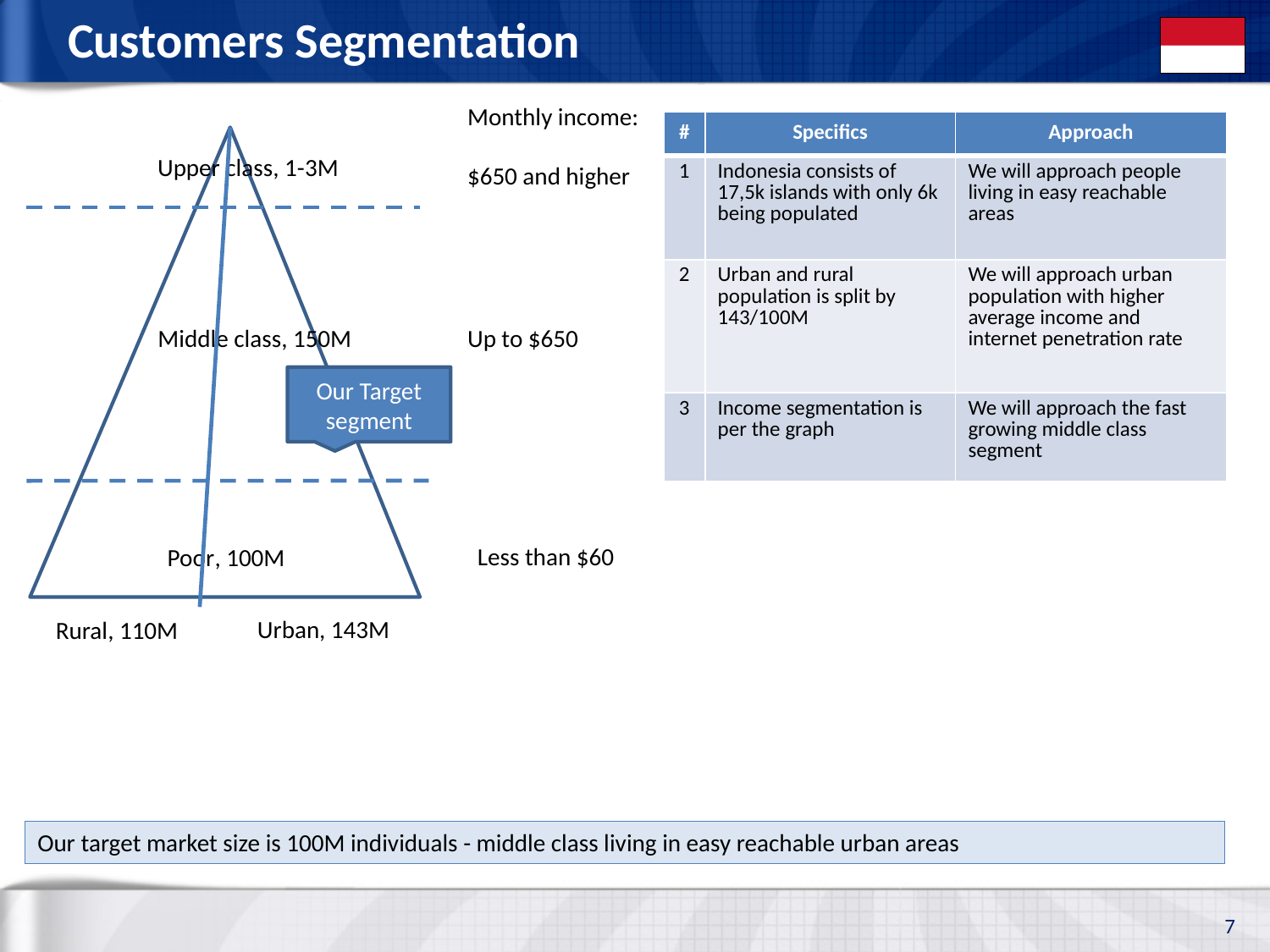

# Customers Segmentation
Monthly income:

$650 and higher
| # | Specifics | Approach |
| --- | --- | --- |
| 1 | Indonesia consists of 17,5k islands with only 6k being populated | We will approach people living in easy reachable areas |
| 2 | Urban and rural population is split by 143/100M | We will approach urban population with higher average income and internet penetration rate |
| 3 | Income segmentation is per the graph | We will approach the fast growing middle class segment |

Upper class, 1-3M
Up to $650
Middle class, 150M
Our Target segment
Less than $60
Poor, 100M
Urban, 143M
Rural, 110M
Our target market size is 100M individuals - middle class living in easy reachable urban areas
7